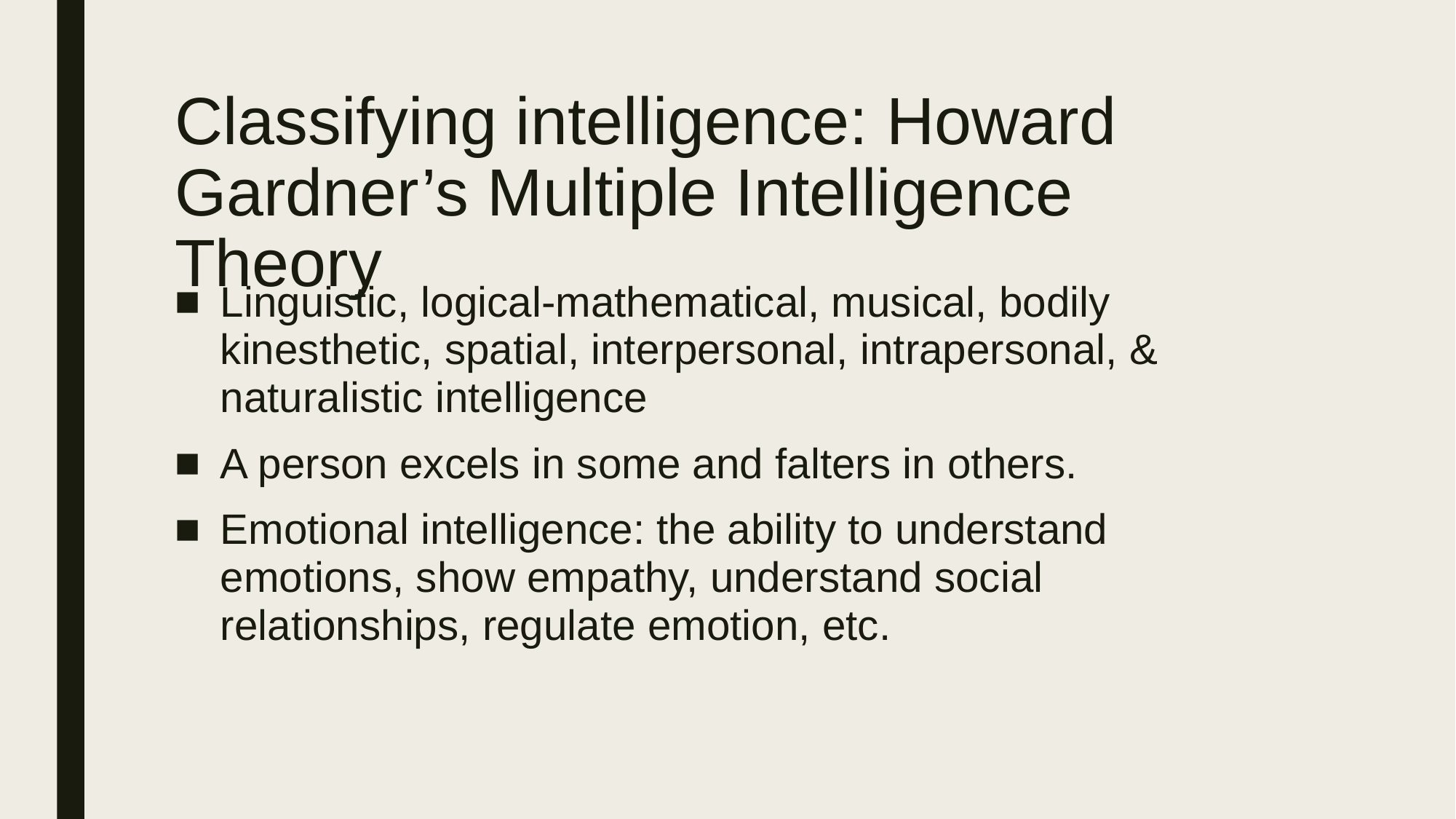

# Classifying intelligence: Howard Gardner’s Multiple Intelligence Theory
Linguistic, logical-mathematical, musical, bodily kinesthetic, spatial, interpersonal, intrapersonal, & naturalistic intelligence
A person excels in some and falters in others.
Emotional intelligence: the ability to understand emotions, show empathy, understand social relationships, regulate emotion, etc.